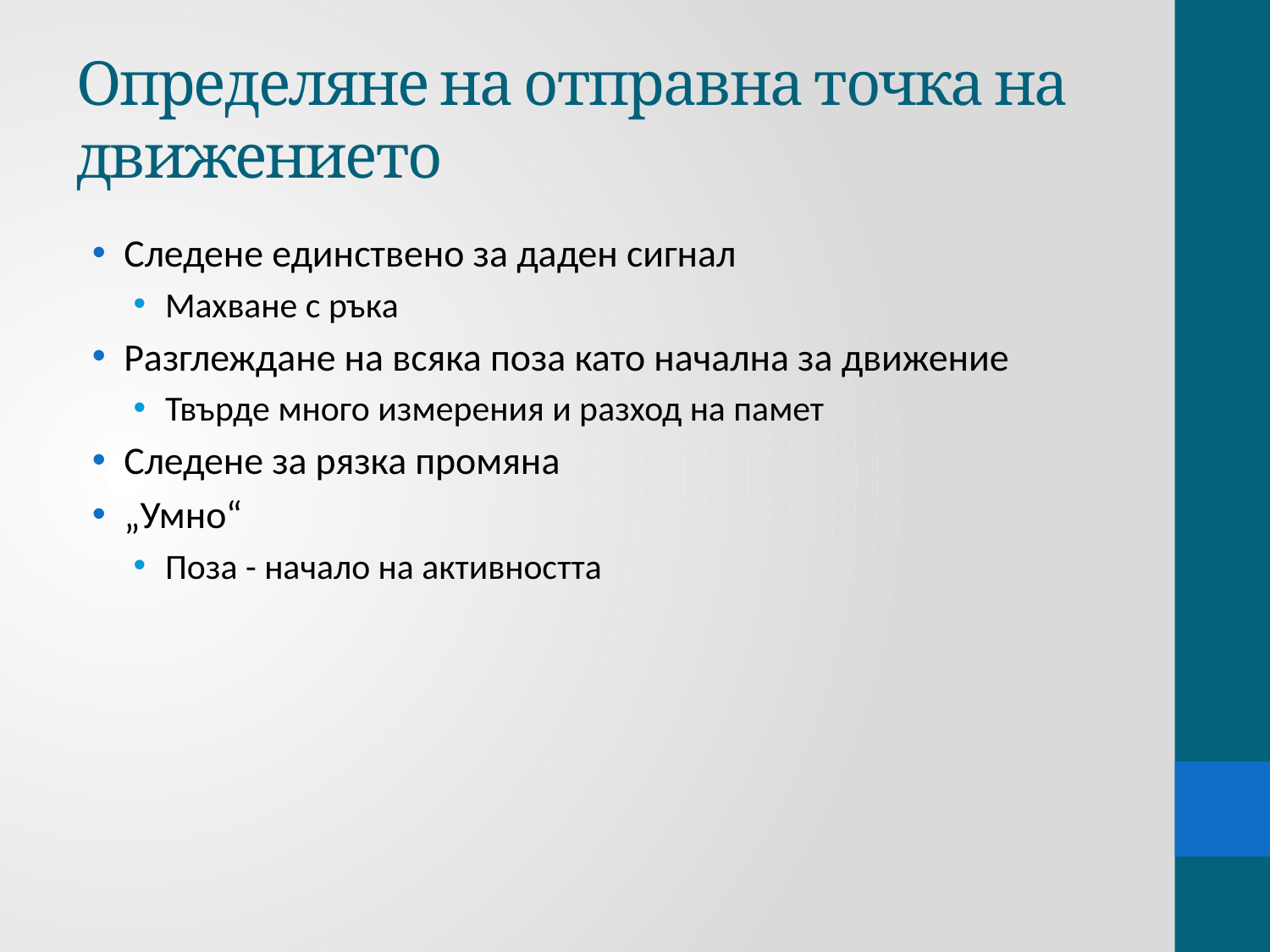

# Определяне на отправна точка на движението
Следене единствено за даден сигнал
Махване с ръка
Разглеждане на всяка поза като начална за движение
Твърде много измерения и разход на памет
Следене за рязка промяна
„Умно“
Поза - начало на активността